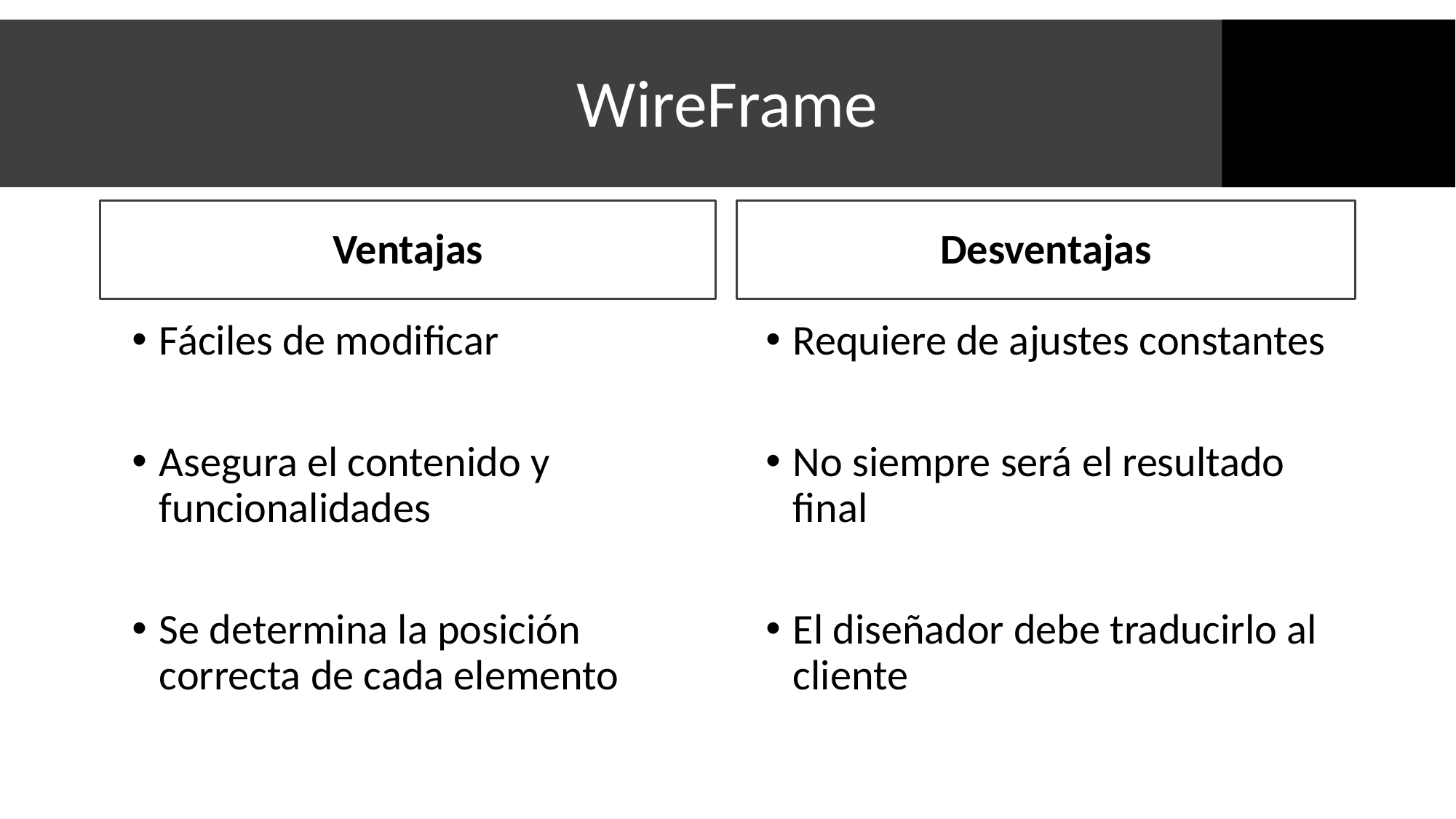

# WireFrame
Ventajas
Desventajas
Fáciles de modificar

Asegura el contenido y funcionalidades

Se determina la posición correcta de cada elemento
Requiere de ajustes constantes

No siempre será el resultado final

El diseñador debe traducirlo al cliente